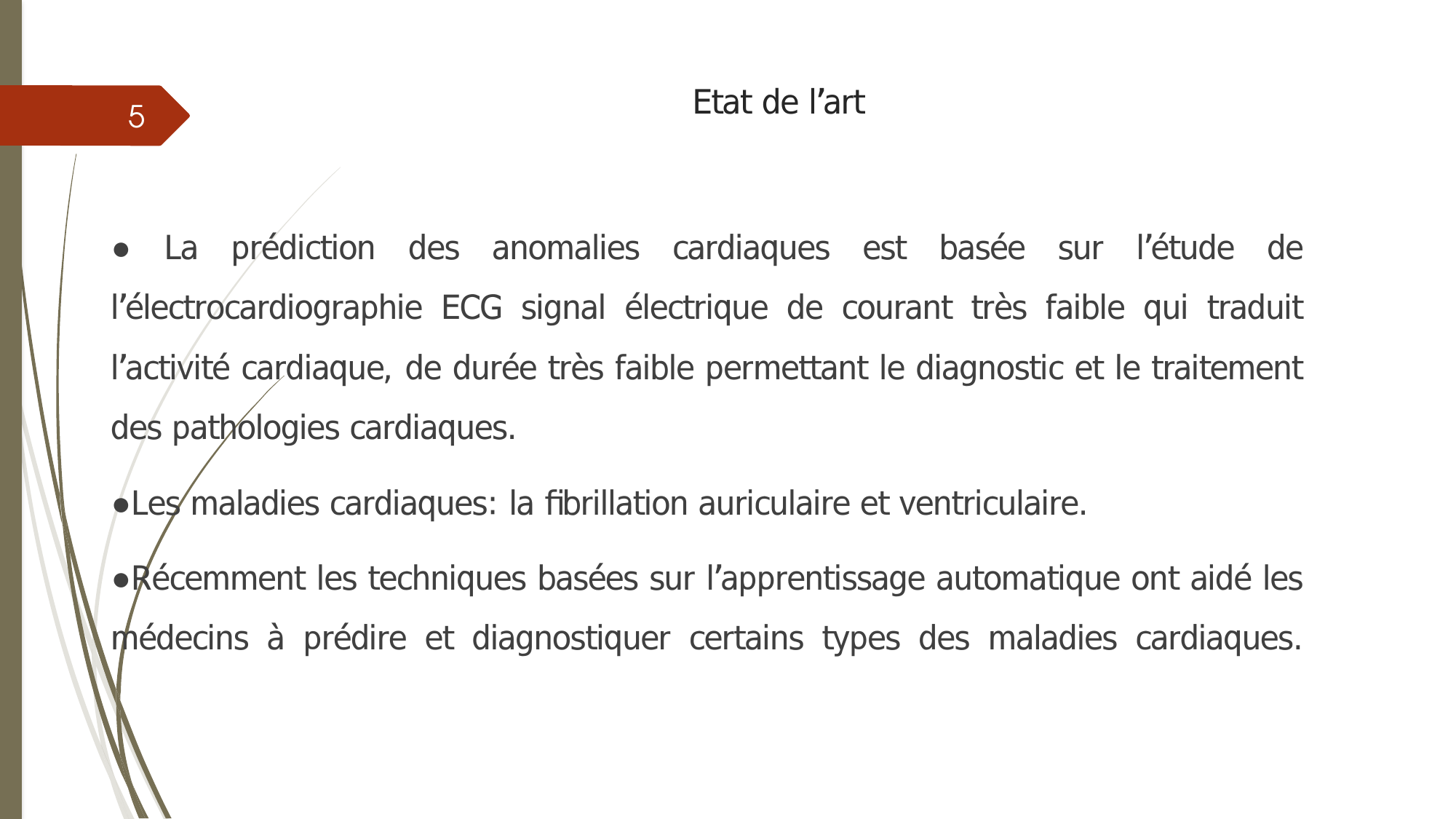

# Etat de l’art
5
● La prédiction des anomalies cardiaques est basée sur l’étude de l’électrocardiographie ECG signal électrique de courant très faible qui traduit l’activité cardiaque, de durée très faible permettant le diagnostic et le traitement des pathologies cardiaques.
●Les maladies cardiaques: la fibrillation auriculaire et ventriculaire.
●Récemment les techniques basées sur l’apprentissage automatique ont aidé les médecins à prédire et diagnostiquer certains types des maladies cardiaques.